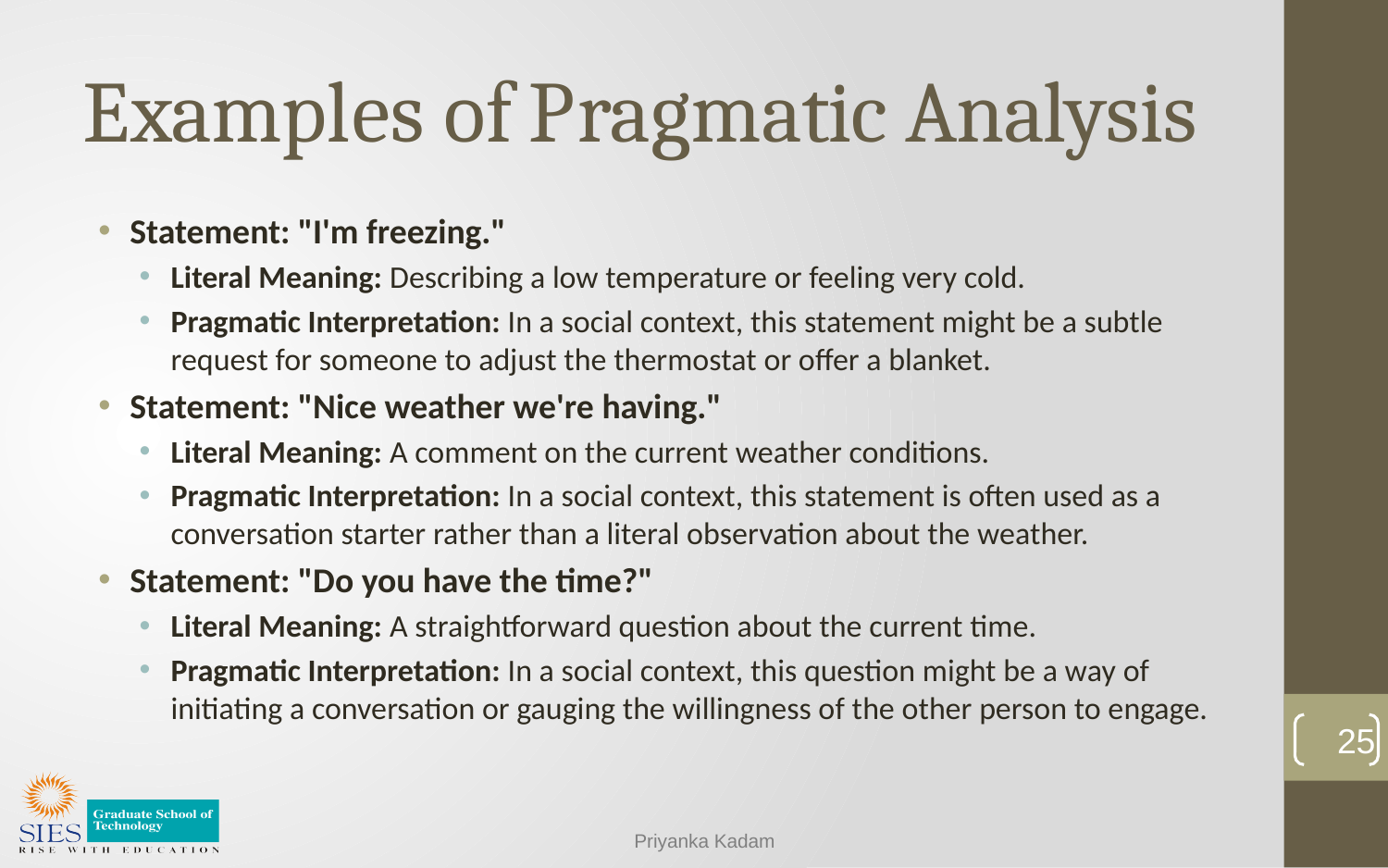

# Examples of Pragmatic Analysis
Statement: "I'm freezing."
Literal Meaning: Describing a low temperature or feeling very cold.
Pragmatic Interpretation: In a social context, this statement might be a subtle request for someone to adjust the thermostat or offer a blanket.
Statement: "Nice weather we're having."
Literal Meaning: A comment on the current weather conditions.
Pragmatic Interpretation: In a social context, this statement is often used as a conversation starter rather than a literal observation about the weather.
Statement: "Do you have the time?"
Literal Meaning: A straightforward question about the current time.
Pragmatic Interpretation: In a social context, this question might be a way of initiating a conversation or gauging the willingness of the other person to engage.
25